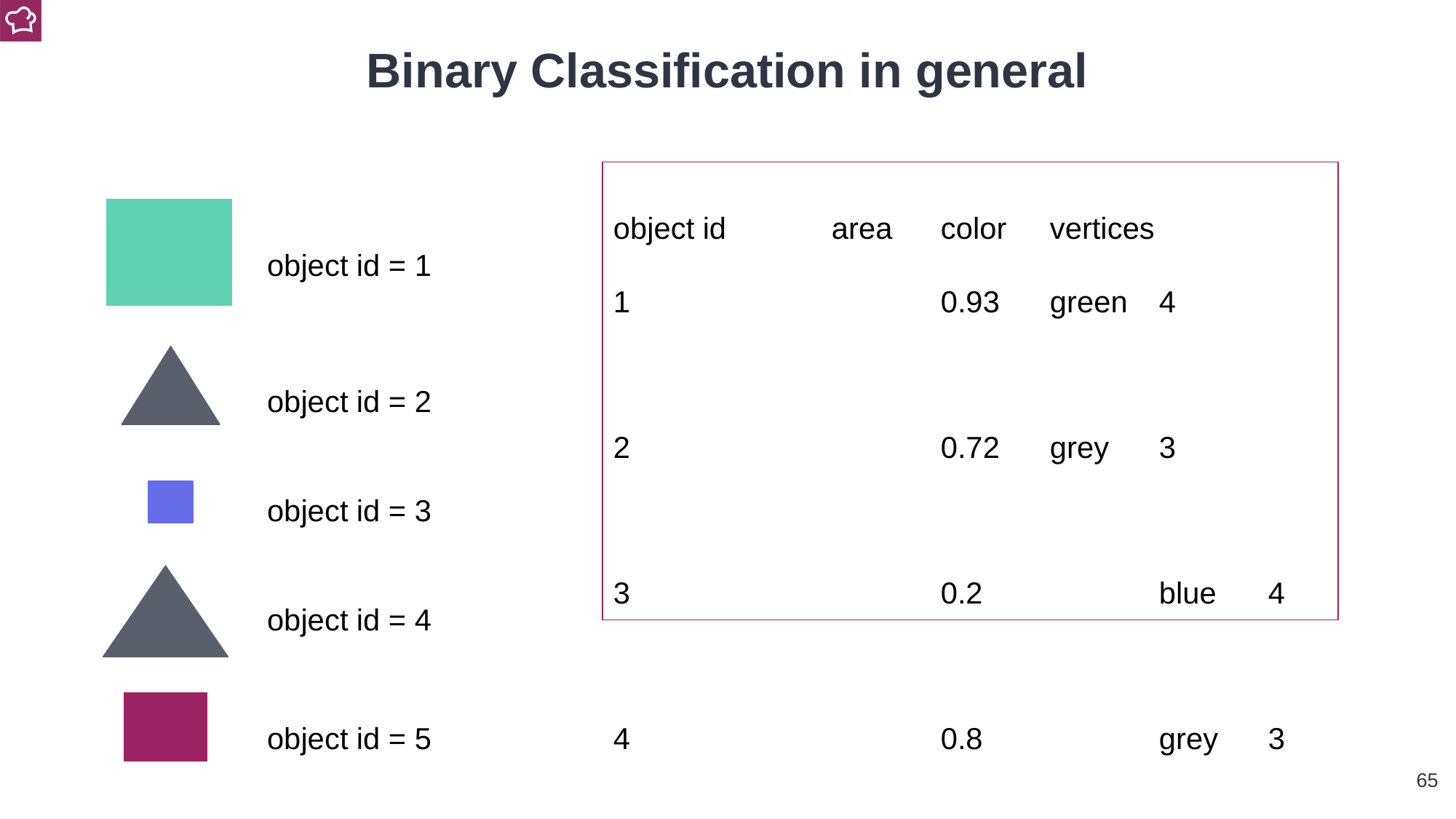

Binary Classification in general
object id	area	color	vertices
1			0.93	green	4
2			0.72	grey	3
3			0.2		blue	4
4			0.8		grey	3
5			0.8		red  	4

object id = 1

object id = 2
object id = 3

object id = 4

object id = 5
65